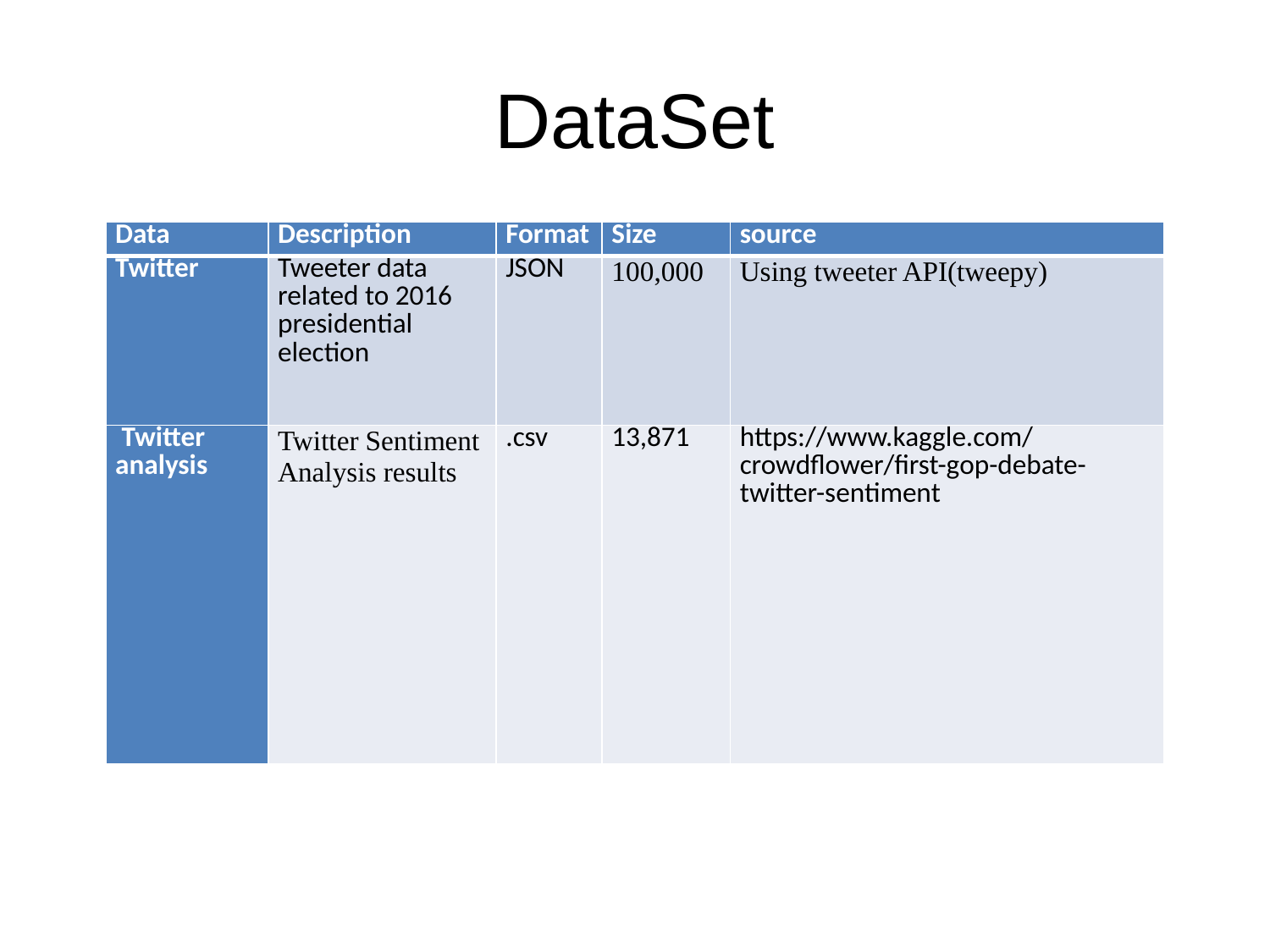

# DataSet
| Data | Description | Format | Size | source |
| --- | --- | --- | --- | --- |
| Twitter | Tweeter data related to 2016 presidential election | JSON | 100,000 | Using tweeter API(tweepy) |
| Twitter analysis | Twitter Sentiment Analysis results | .csv | 13,871 | https://www.kaggle.com/crowdflower/first-gop-debate-twitter-sentiment |